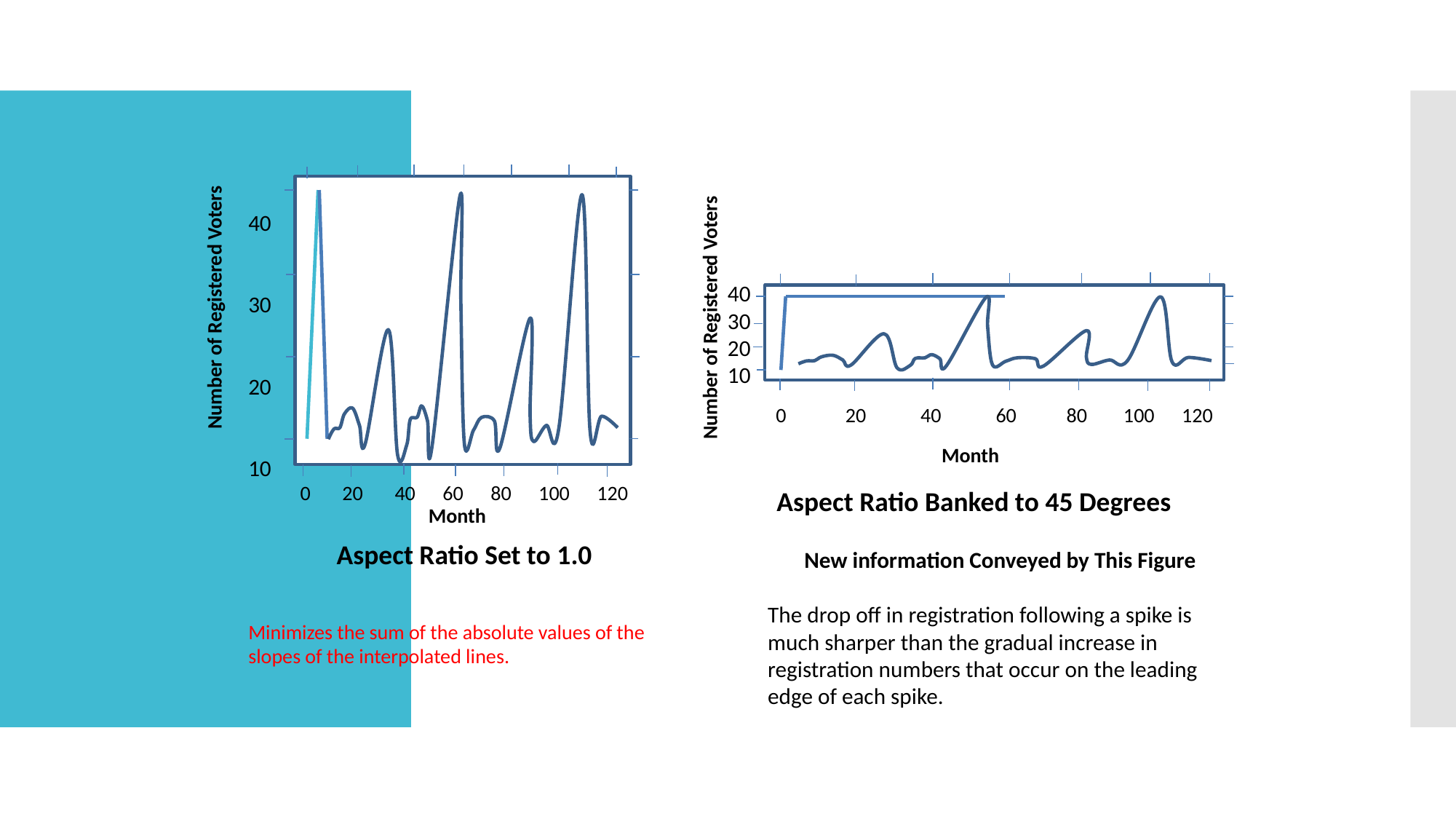

40

30

20

10

40
30
20
10

Number of Registered Voters

Number of Registered Voters
0             20            40            60           80        100      120
Month
0       20       40      60      80      100      120
Aspect Ratio Banked to 45 Degrees
Month
Aspect Ratio Set to 1.0
New information Conveyed by This Figure

The drop off in registration following a spike is much sharper than the gradual increase in registration numbers that occur on the leading edge of each spike.
Minimizes the sum of the absolute values of the slopes of the interpolated lines.